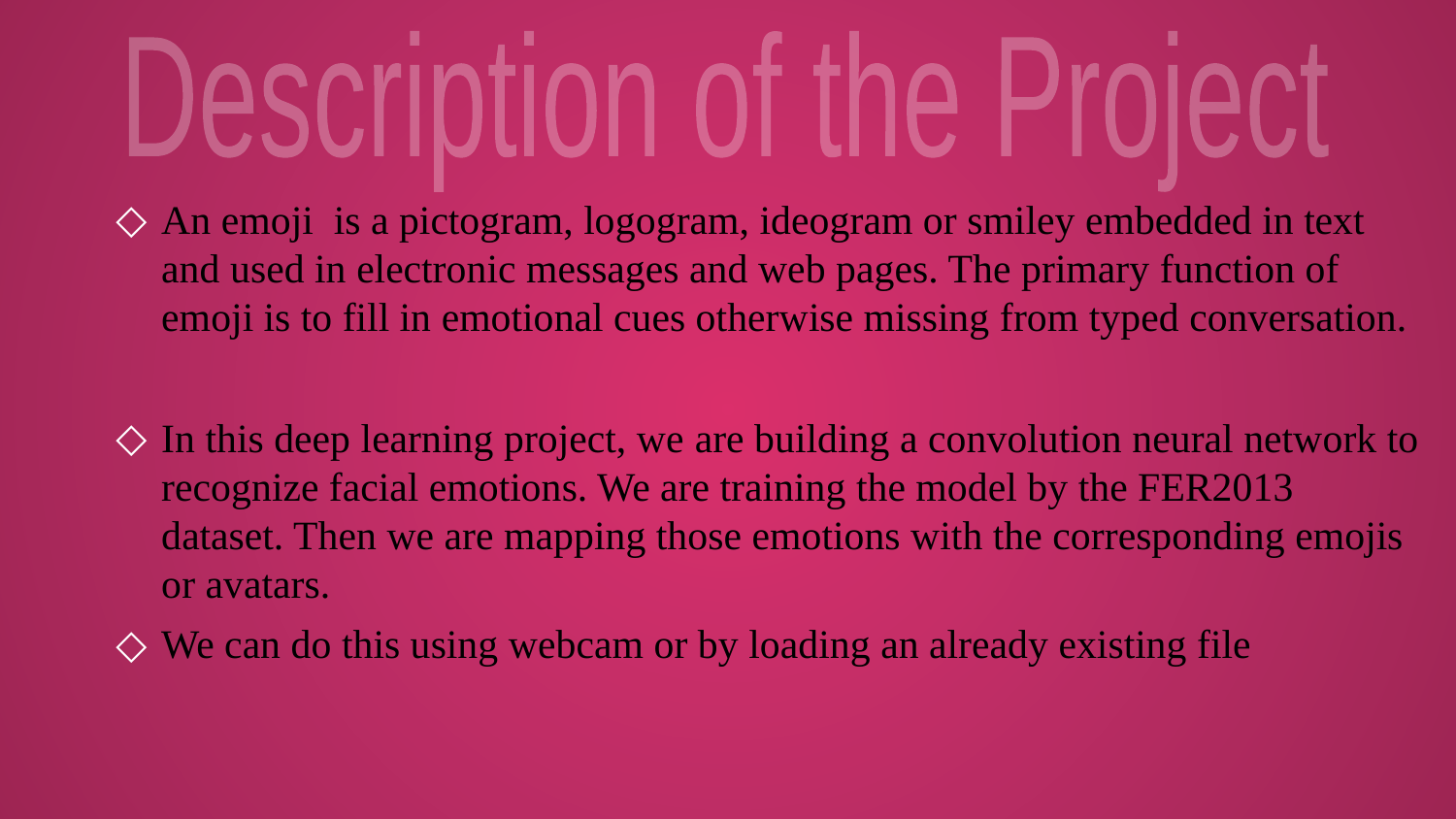

Description of the Project
An emoji  is a pictogram, logogram, ideogram or smiley embedded in text and used in electronic messages and web pages. The primary function of emoji is to fill in emotional cues otherwise missing from typed conversation.

In this deep learning project, we are building a convolution neural network to recognize facial emotions. We are training the model by the FER2013 dataset. Then we are mapping those emotions with the corresponding emojis or avatars.
We can do this using webcam or by loading an already existing file
3